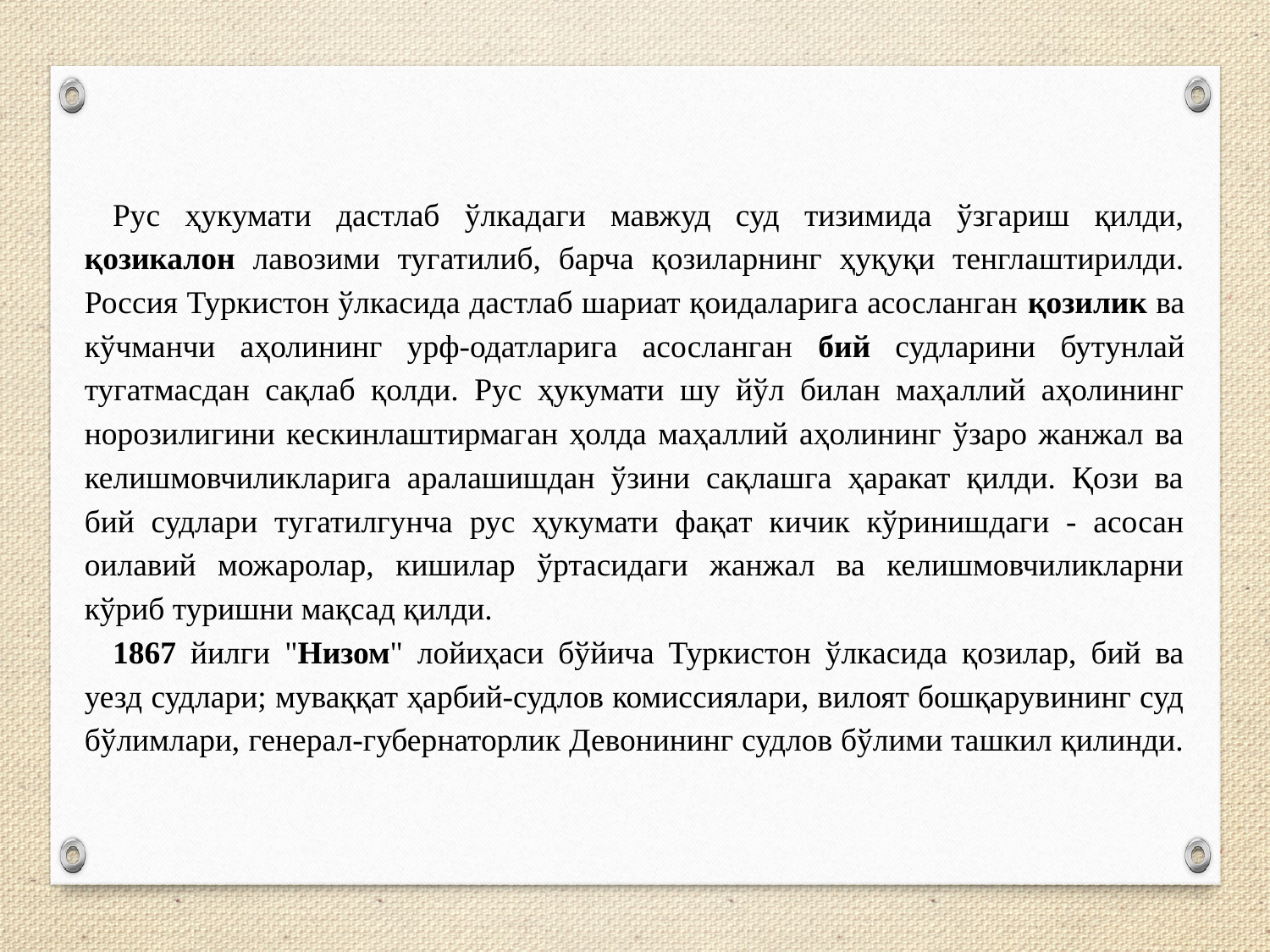

Рус ҳукумати дастлаб ўлкадаги мавжуд суд тизимида ўзгариш қилди, қозикалон лавозими тугатилиб, барча қозиларнинг ҳуқуқи тенглаштирилди. Россия Туркистон ўлкасида дастлаб шариат қоидаларига асосланган қозилик ва кўчманчи аҳолининг урф-одатларига асосланган бий судларини бутунлай тугатмасдан сақлаб қолди. Рус ҳукумати шу йўл билан маҳаллий аҳолининг норозилигини кескинлаштирмаган ҳолда маҳаллий аҳолининг ўзаро жанжал ва келишмовчиликларига аралашишдан ўзини сақлашга ҳаракат қилди. Қози ва бий судлари тугатилгунча рус ҳукумати фақат кичик кўринишдаги - асосан оилавий можаролар, кишилар ўртасидаги жанжал ва келишмовчиликларни кўриб туришни мақсад қилди.
1867 йилги "Низом" лойиҳаси бўйича Туркистон ўлкасида қозилар, бий ва уезд судлари; муваққат ҳарбий-судлов комиссиялари, вилоят бошқарувининг суд бўлимлари, генерал-губернаторлик Девонининг судлов бўлими ташкил қилинди.